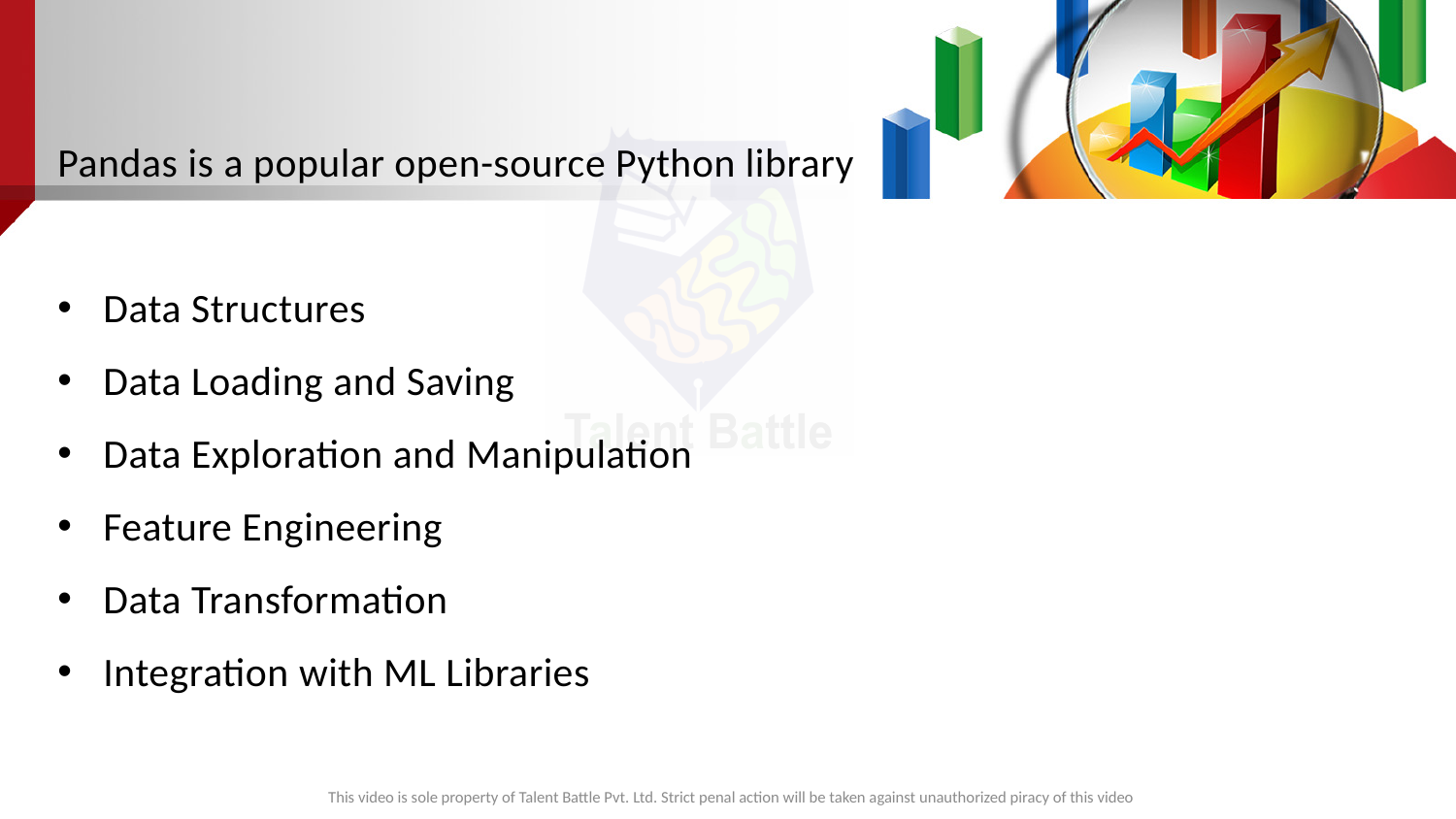

Pandas is a popular open-source Python library

Data Structures
Data Loading and Saving
Data Exploration and Manipulation
Feature Engineering
Data Transformation
Integration with ML Libraries
This video is sole property of Talent Battle Pvt. Ltd. Strict penal action will be taken against unauthorized piracy of this video